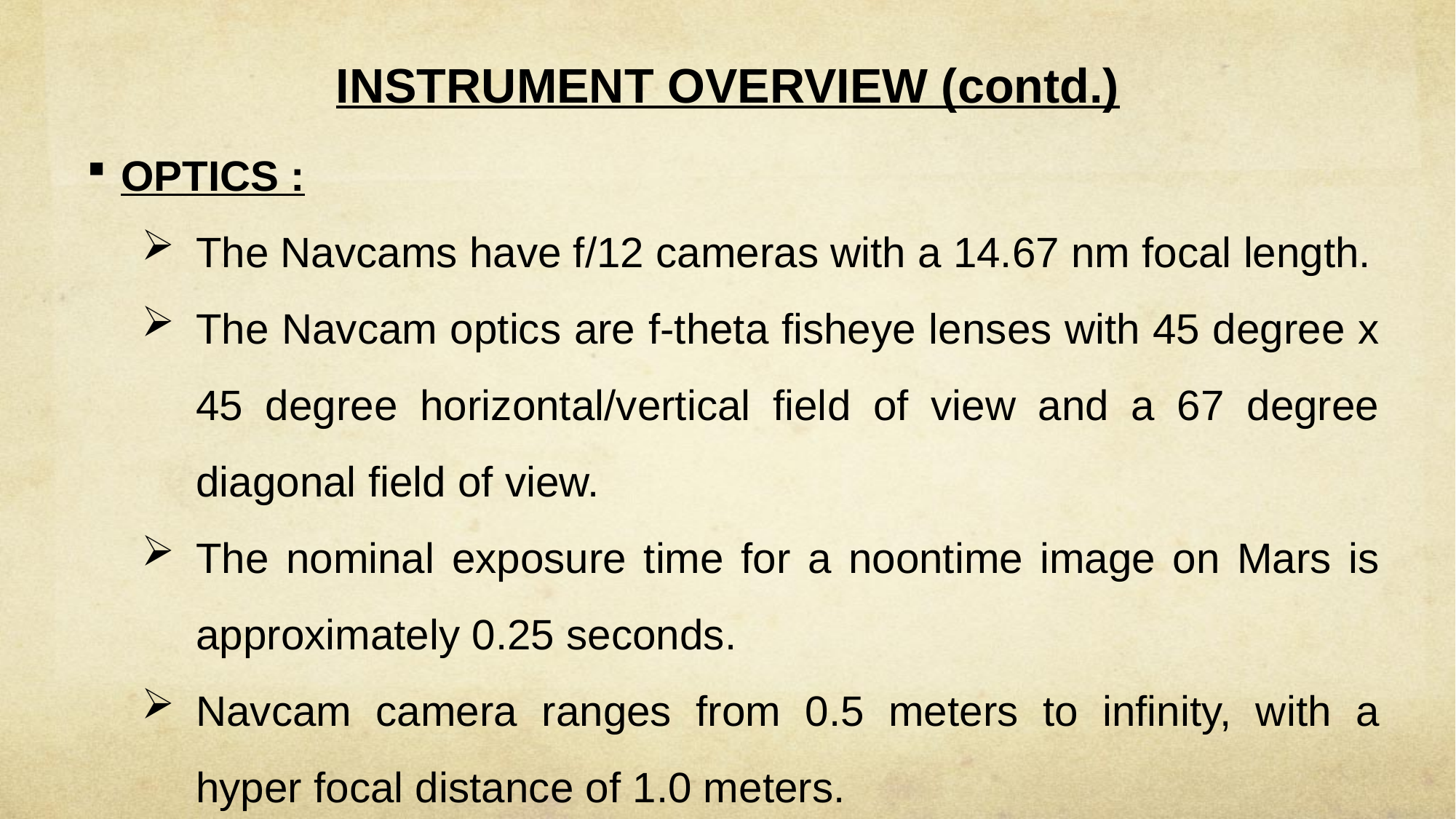

INSTRUMENT OVERVIEW (contd.)
OPTICS :
The Navcams have f/12 cameras with a 14.67 nm focal length.
The Navcam optics are f-theta fisheye lenses with 45 degree x 45 degree horizontal/vertical field of view and a 67 degree diagonal field of view.
The nominal exposure time for a noontime image on Mars is approximately 0.25 seconds.
Navcam camera ranges from 0.5 meters to infinity, with a hyper focal distance of 1.0 meters.